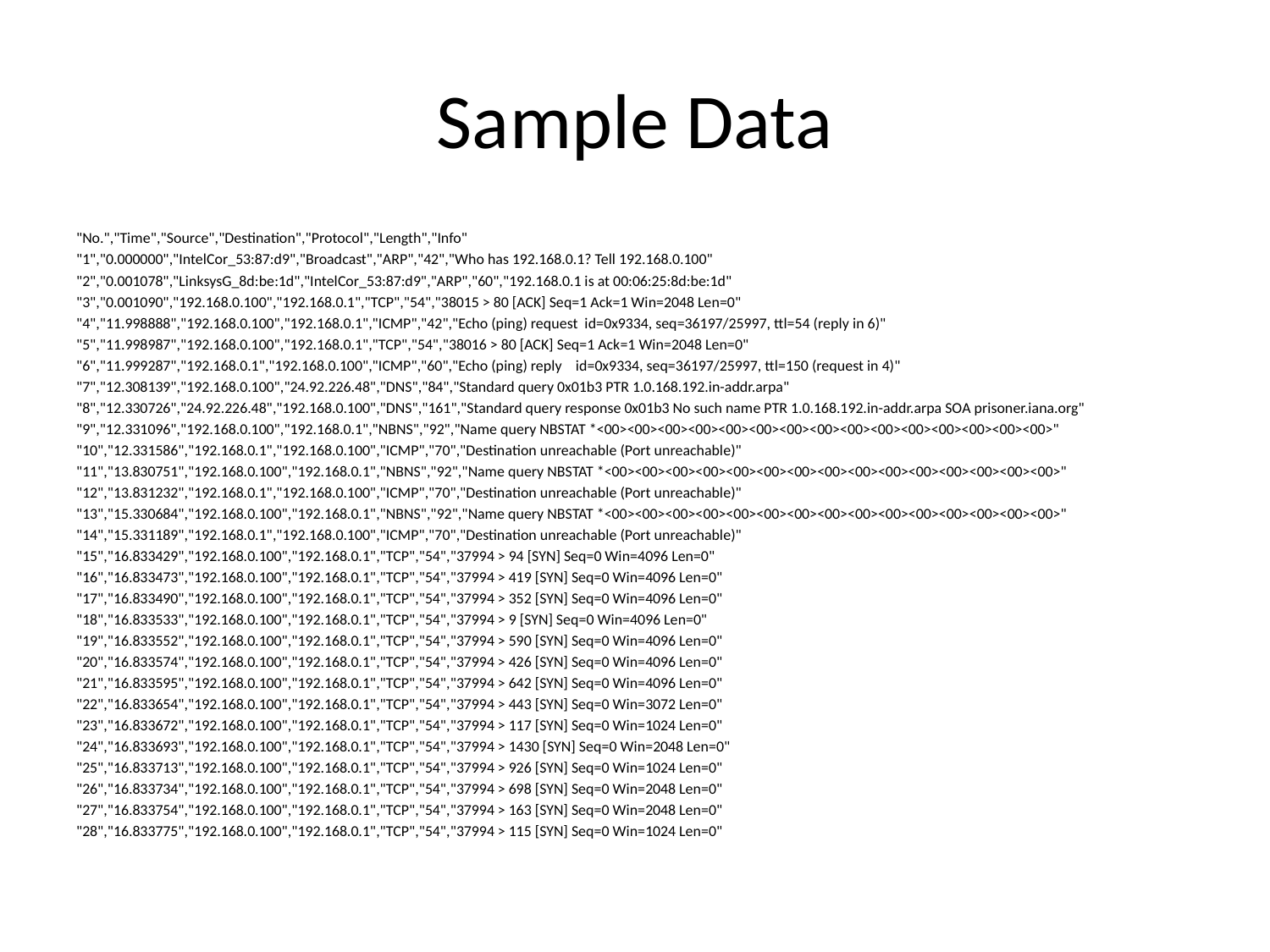

# Sample Data
"No.","Time","Source","Destination","Protocol","Length","Info"
"1","0.000000","IntelCor_53:87:d9","Broadcast","ARP","42","Who has 192.168.0.1? Tell 192.168.0.100"
"2","0.001078","LinksysG_8d:be:1d","IntelCor_53:87:d9","ARP","60","192.168.0.1 is at 00:06:25:8d:be:1d"
"3","0.001090","192.168.0.100","192.168.0.1","TCP","54","38015 > 80 [ACK] Seq=1 Ack=1 Win=2048 Len=0"
"4","11.998888","192.168.0.100","192.168.0.1","ICMP","42","Echo (ping) request  id=0x9334, seq=36197/25997, ttl=54 (reply in 6)"
"5","11.998987","192.168.0.100","192.168.0.1","TCP","54","38016 > 80 [ACK] Seq=1 Ack=1 Win=2048 Len=0"
"6","11.999287","192.168.0.1","192.168.0.100","ICMP","60","Echo (ping) reply    id=0x9334, seq=36197/25997, ttl=150 (request in 4)"
"7","12.308139","192.168.0.100","24.92.226.48","DNS","84","Standard query 0x01b3 PTR 1.0.168.192.in-addr.arpa"
"8","12.330726","24.92.226.48","192.168.0.100","DNS","161","Standard query response 0x01b3 No such name PTR 1.0.168.192.in-addr.arpa SOA prisoner.iana.org"
"9","12.331096","192.168.0.100","192.168.0.1","NBNS","92","Name query NBSTAT *<00><00><00><00><00><00><00><00><00><00><00><00><00><00><00>"
"10","12.331586","192.168.0.1","192.168.0.100","ICMP","70","Destination unreachable (Port unreachable)"
"11","13.830751","192.168.0.100","192.168.0.1","NBNS","92","Name query NBSTAT *<00><00><00><00><00><00><00><00><00><00><00><00><00><00><00>"
"12","13.831232","192.168.0.1","192.168.0.100","ICMP","70","Destination unreachable (Port unreachable)"
"13","15.330684","192.168.0.100","192.168.0.1","NBNS","92","Name query NBSTAT *<00><00><00><00><00><00><00><00><00><00><00><00><00><00><00>"
"14","15.331189","192.168.0.1","192.168.0.100","ICMP","70","Destination unreachable (Port unreachable)"
"15","16.833429","192.168.0.100","192.168.0.1","TCP","54","37994 > 94 [SYN] Seq=0 Win=4096 Len=0"
"16","16.833473","192.168.0.100","192.168.0.1","TCP","54","37994 > 419 [SYN] Seq=0 Win=4096 Len=0"
"17","16.833490","192.168.0.100","192.168.0.1","TCP","54","37994 > 352 [SYN] Seq=0 Win=4096 Len=0"
"18","16.833533","192.168.0.100","192.168.0.1","TCP","54","37994 > 9 [SYN] Seq=0 Win=4096 Len=0"
"19","16.833552","192.168.0.100","192.168.0.1","TCP","54","37994 > 590 [SYN] Seq=0 Win=4096 Len=0"
"20","16.833574","192.168.0.100","192.168.0.1","TCP","54","37994 > 426 [SYN] Seq=0 Win=4096 Len=0"
"21","16.833595","192.168.0.100","192.168.0.1","TCP","54","37994 > 642 [SYN] Seq=0 Win=4096 Len=0"
"22","16.833654","192.168.0.100","192.168.0.1","TCP","54","37994 > 443 [SYN] Seq=0 Win=3072 Len=0"
"23","16.833672","192.168.0.100","192.168.0.1","TCP","54","37994 > 117 [SYN] Seq=0 Win=1024 Len=0"
"24","16.833693","192.168.0.100","192.168.0.1","TCP","54","37994 > 1430 [SYN] Seq=0 Win=2048 Len=0"
"25","16.833713","192.168.0.100","192.168.0.1","TCP","54","37994 > 926 [SYN] Seq=0 Win=1024 Len=0"
"26","16.833734","192.168.0.100","192.168.0.1","TCP","54","37994 > 698 [SYN] Seq=0 Win=2048 Len=0"
"27","16.833754","192.168.0.100","192.168.0.1","TCP","54","37994 > 163 [SYN] Seq=0 Win=2048 Len=0"
"28","16.833775","192.168.0.100","192.168.0.1","TCP","54","37994 > 115 [SYN] Seq=0 Win=1024 Len=0"